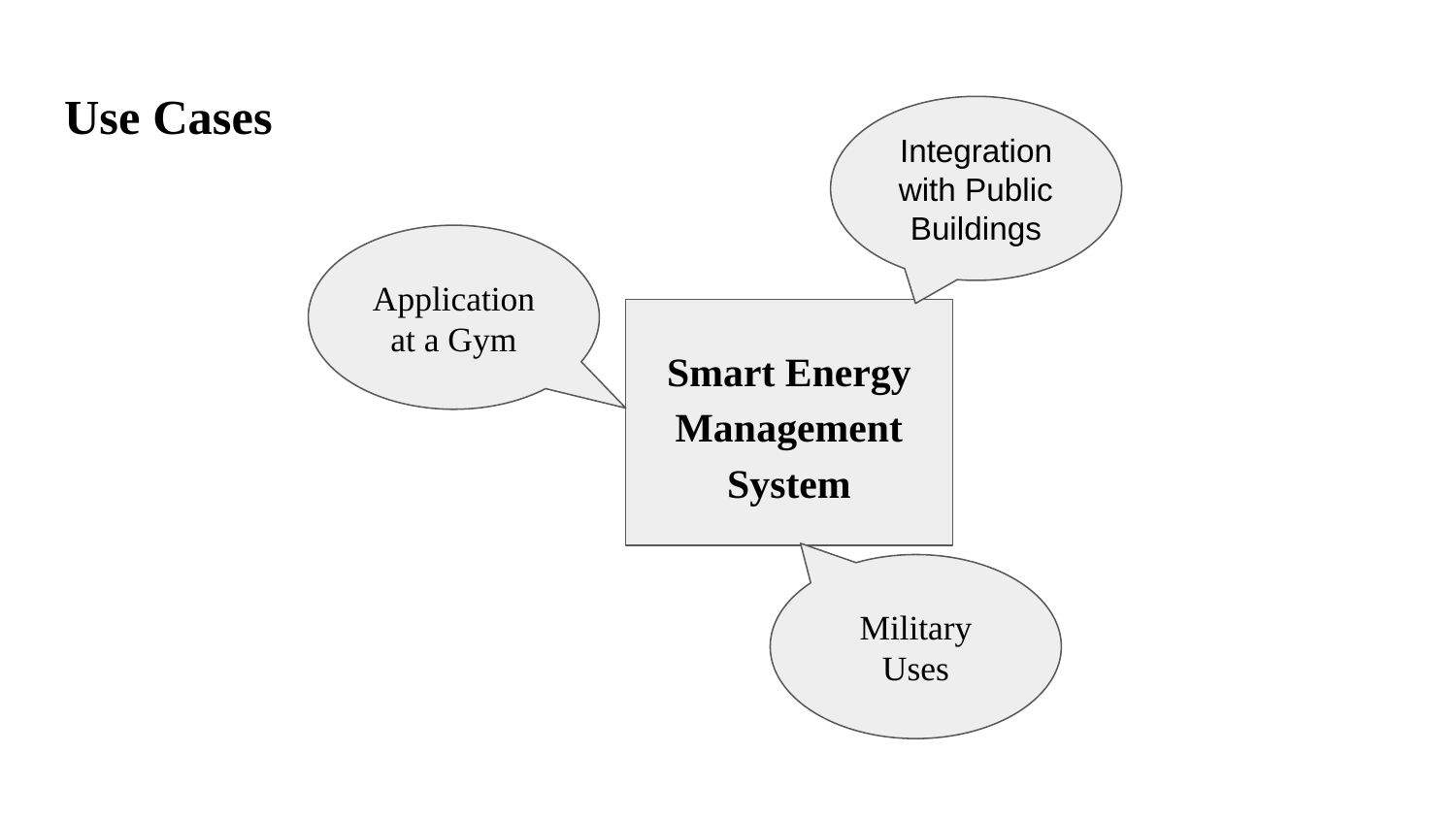

# Use Cases
Integration with Public Buildings
Application at a Gym
Smart Energy Management System
Military Uses